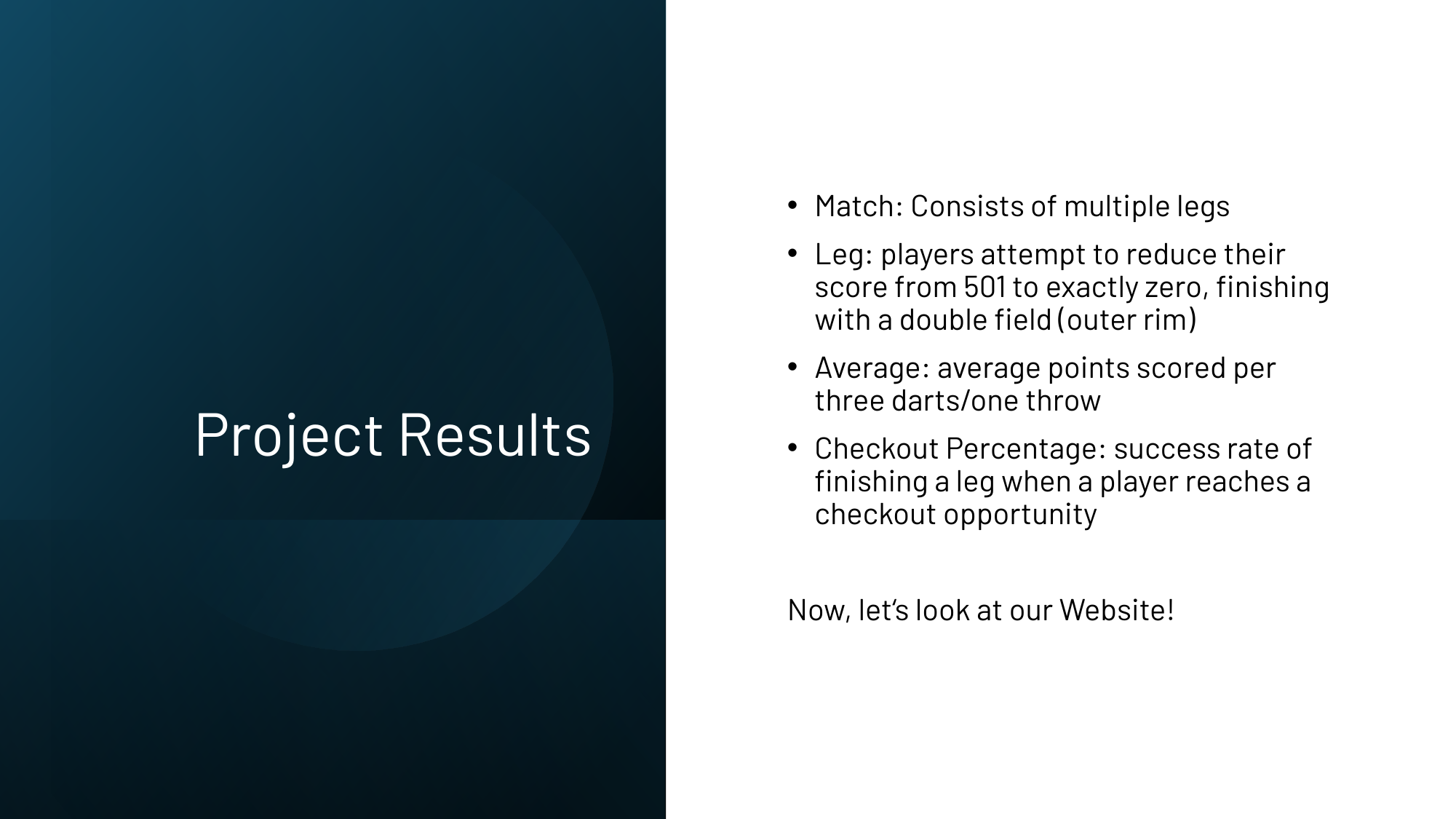

# Project Results

Match: Consists of multiple legs
Leg: players attempt to reduce their score from 501 to exactly zero, finishing with a double field (outer rim)
Average: average points scored per three darts/one throw
Checkout Percentage: success rate of finishing a leg when a player reaches a checkout opportunity

Now, let‘s look at our Website!